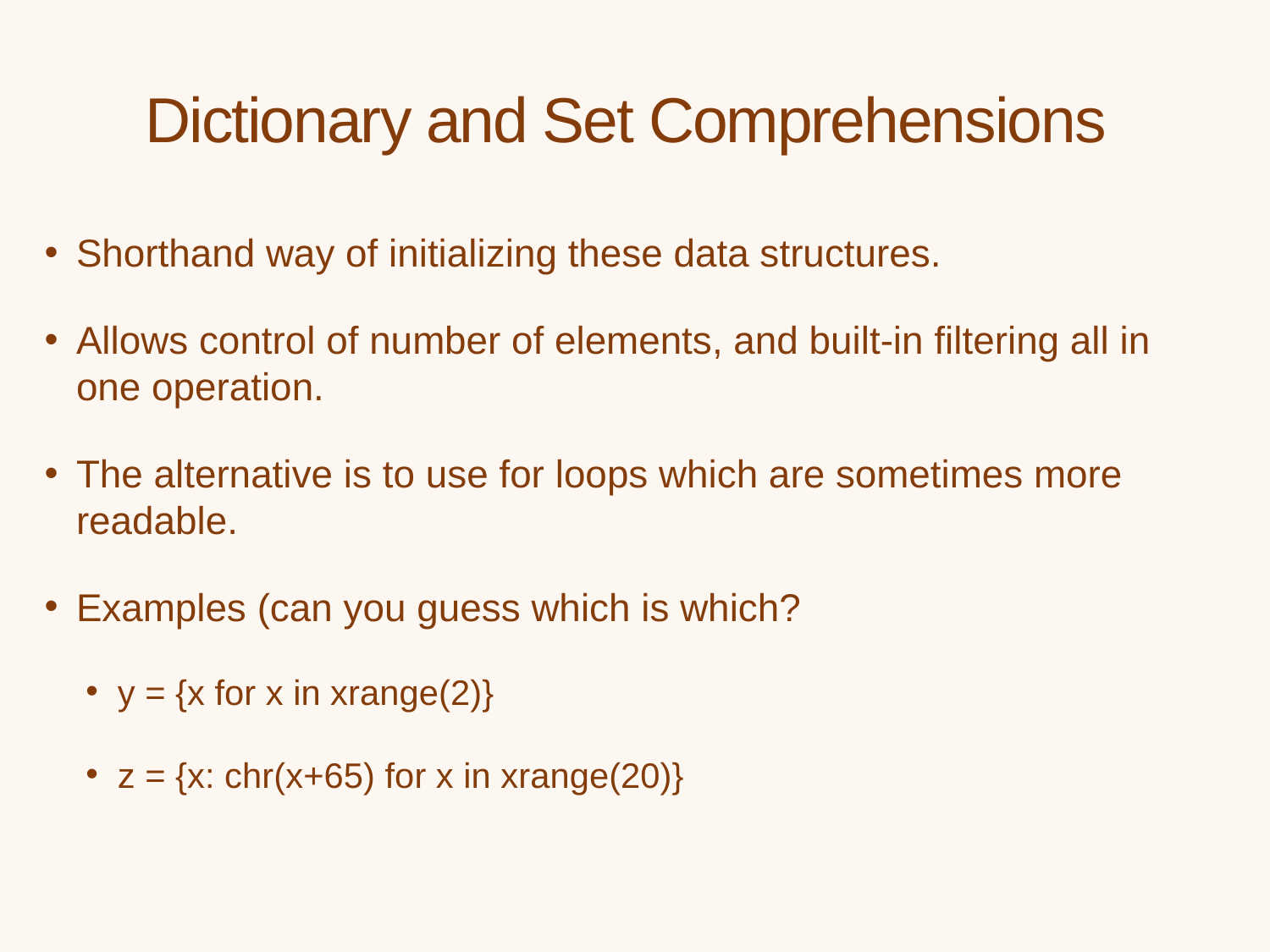

# Dictionary and Set Comprehensions
Shorthand way of initializing these data structures.
Allows control of number of elements, and built-in filtering all in one operation.
The alternative is to use for loops which are sometimes more readable.
Examples (can you guess which is which?
y = {x for x in xrange(2)}
z = {x: chr(x+65) for x in xrange(20)}